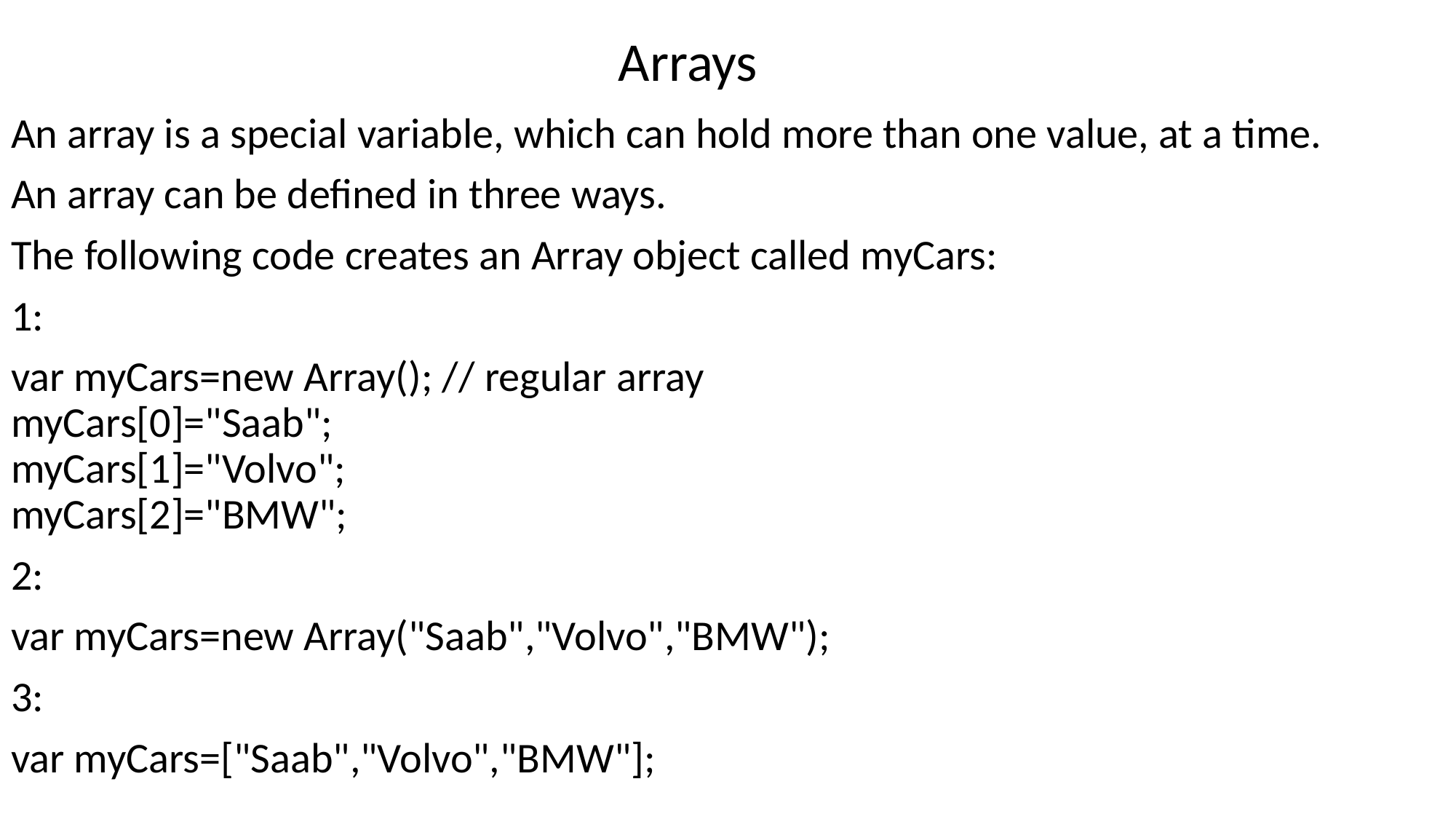

# Arrays
An array is a special variable, which can hold more than one value, at a time.
An array can be defined in three ways.
The following code creates an Array object called myCars:
1:
var myCars=new Array(); // regular array
myCars[0]="Saab";      
myCars[1]="Volvo";
myCars[2]="BMW";
2:
var myCars=new Array("Saab","Volvo","BMW");
3:
var myCars=["Saab","Volvo","BMW"];